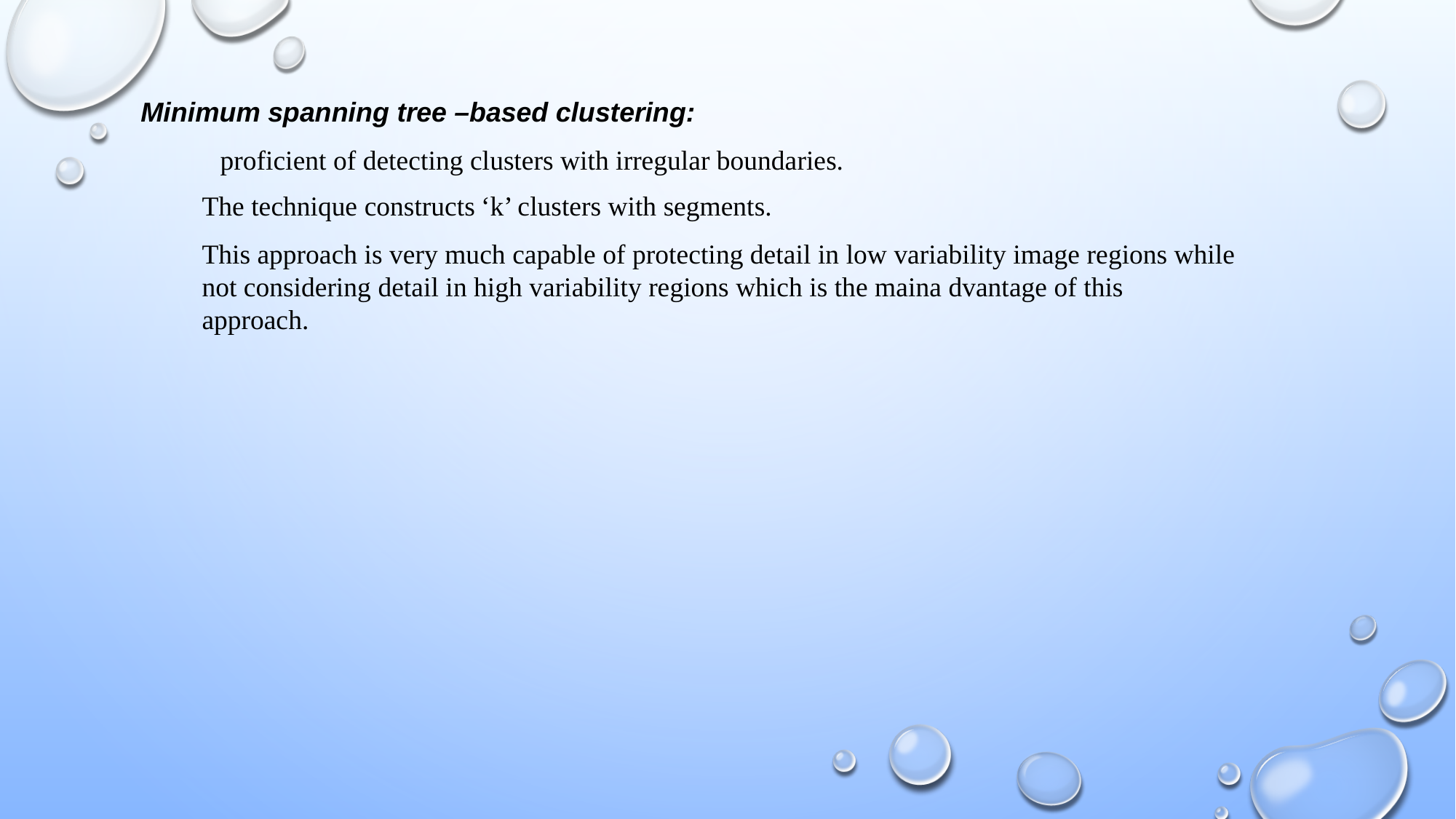

Minimum spanning tree –based clustering:
 proficient of detecting clusters with irregular boundaries.
The technique constructs ‘k’ clusters with segments.
This approach is very much capable of protecting detail in low variability image regions while not considering detail in high variability regions which is the maina dvantage of this approach.